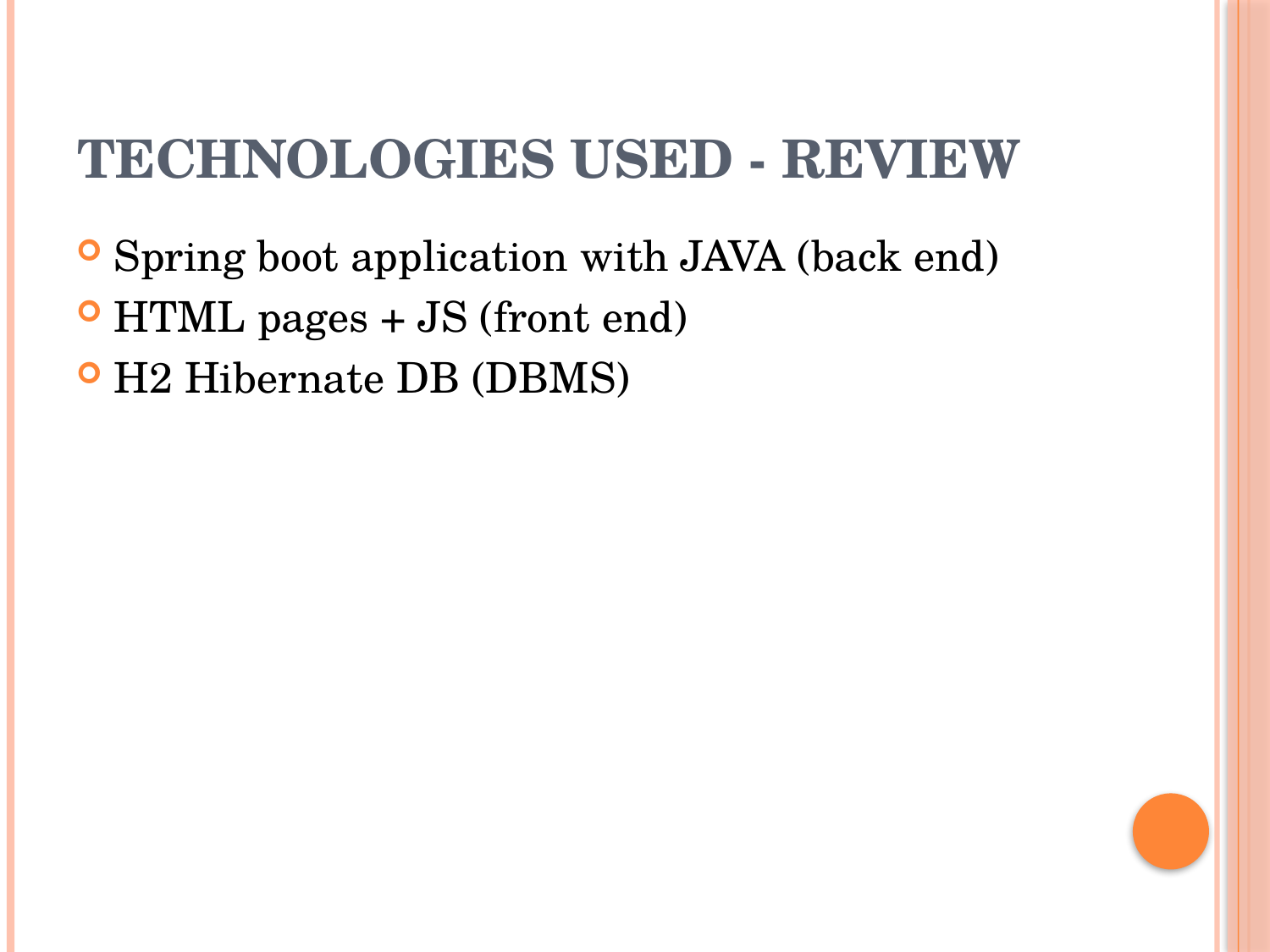

# TECHNOLOGIES USED - REVIEW
Spring boot application with JAVA (back end)
HTML pages + JS (front end)
H2 Hibernate DB (DBMS)